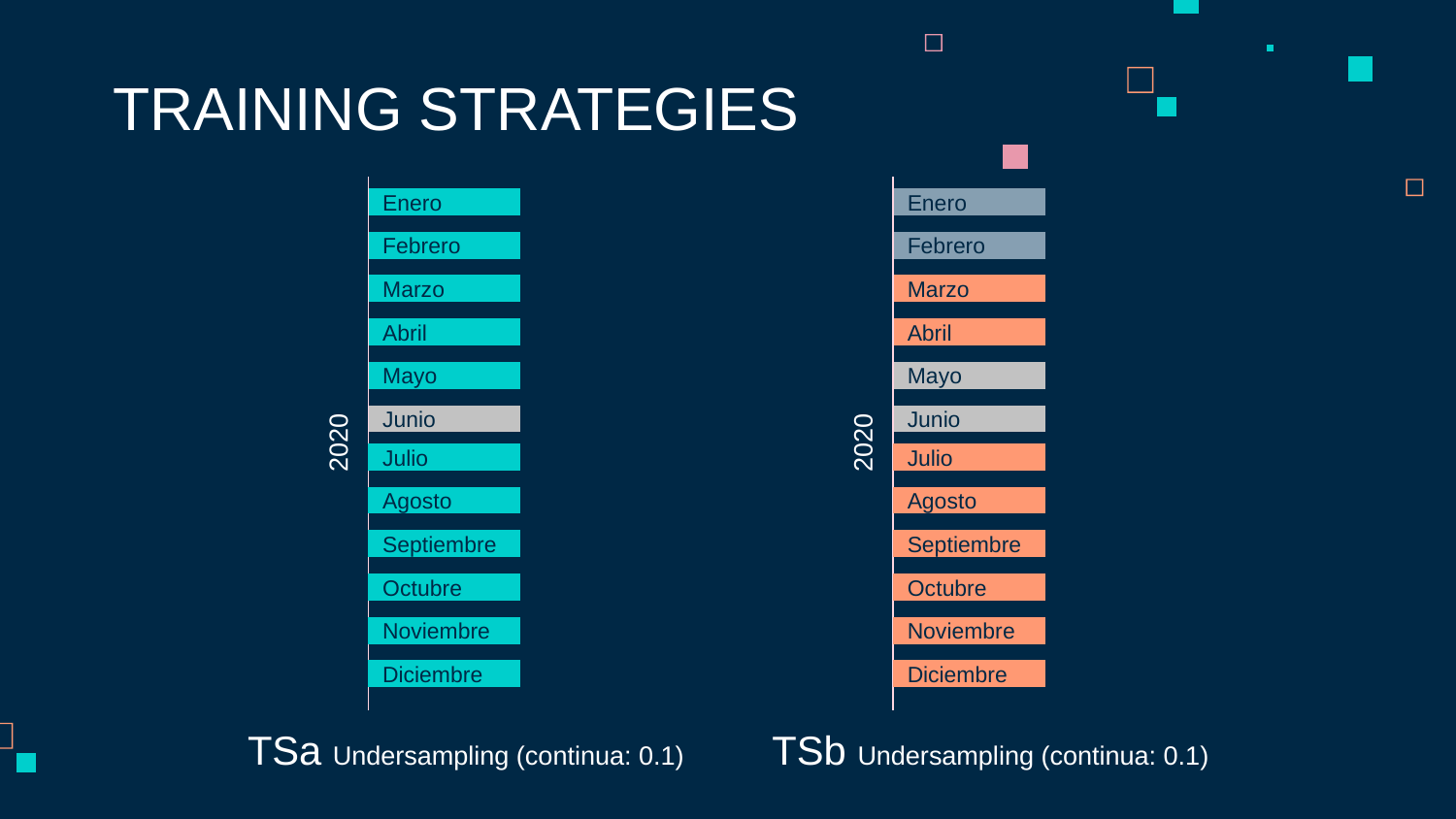

# TRAINING STRATEGIES

Enero
Enero
Febrero
Febrero
Marzo
Marzo
Abril
Abril
Mayo
Mayo
Junio
Junio
2020
2020
Julio
Julio
Agosto
Agosto
Septiembre
Septiembre
Octubre
Octubre
Noviembre
Noviembre
Diciembre
Diciembre
TSa Undersampling (continua: 0.1)
TSb Undersampling (continua: 0.1)